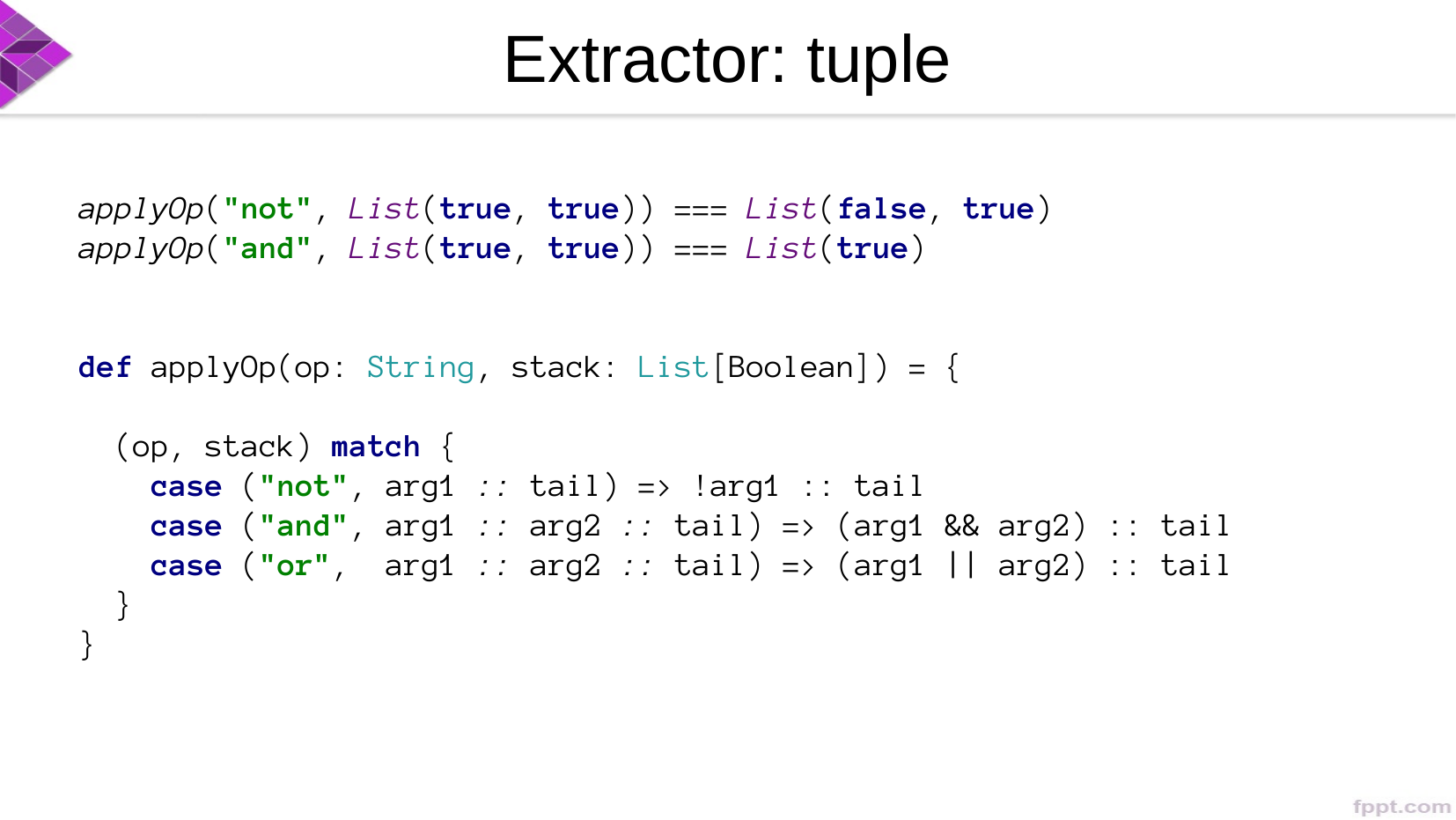

Extractor: tuple

applyOp("not", List(true, true)) === List(false, true)
applyOp("and", List(true, true)) === List(true)
def applyOp(op: String, stack: List[Boolean]) = {
  (op, stack) match {
    case ("not", arg1 :: tail) => !arg1 :: tail
    case ("and", arg1 :: arg2 :: tail) => (arg1 && arg2) :: tail
    case ("or",  arg1 :: arg2 :: tail) => (arg1 || arg2) :: tail
  }
}